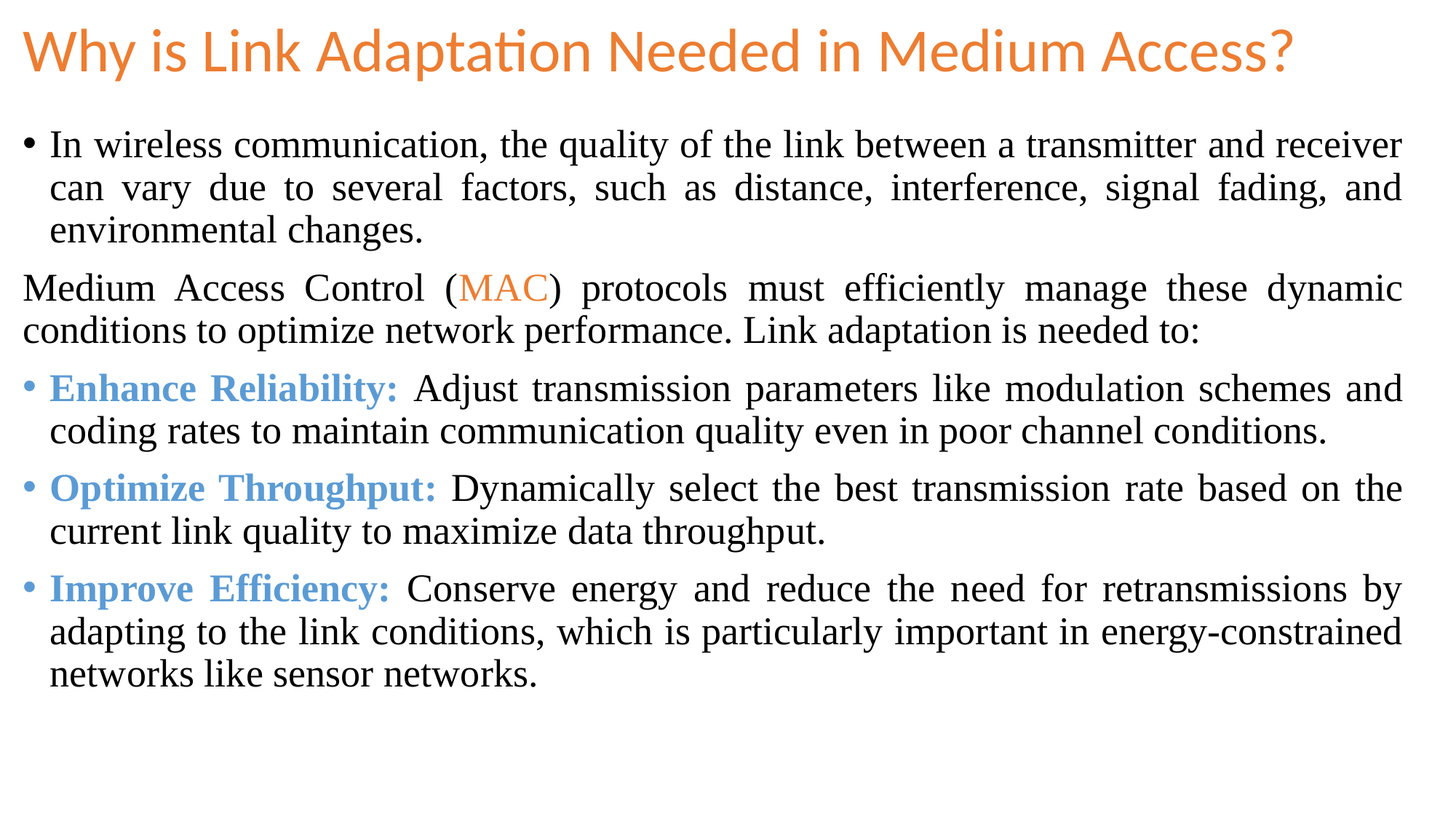

# Why is Link Adaptation Needed in Medium Access?
In wireless communication, the quality of the link between a transmitter and receiver can vary due to several factors, such as distance, interference, signal fading, and environmental changes.
Medium Access Control (MAC) protocols must efficiently manage these dynamic conditions to optimize network performance. Link adaptation is needed to:
Enhance Reliability: Adjust transmission parameters like modulation schemes and coding rates to maintain communication quality even in poor channel conditions.
Optimize Throughput: Dynamically select the best transmission rate based on the current link quality to maximize data throughput.
Improve Efficiency: Conserve energy and reduce the need for retransmissions by adapting to the link conditions, which is particularly important in energy-constrained networks like sensor networks.